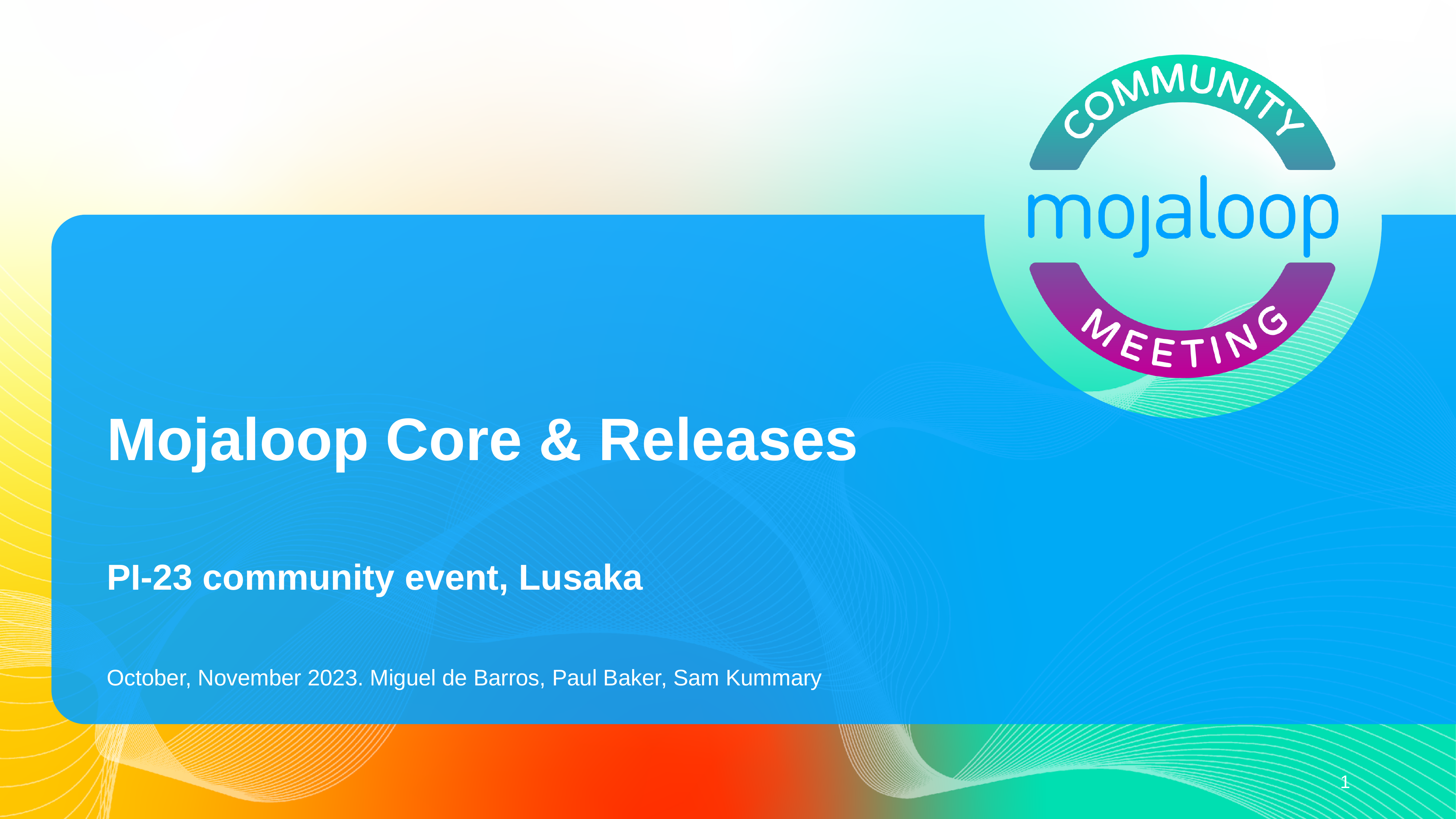

# Mojaloop Core & Releases

PI-23 community event, Lusaka

October, November 2023. Miguel de Barros, Paul Baker, Sam Kummary
1